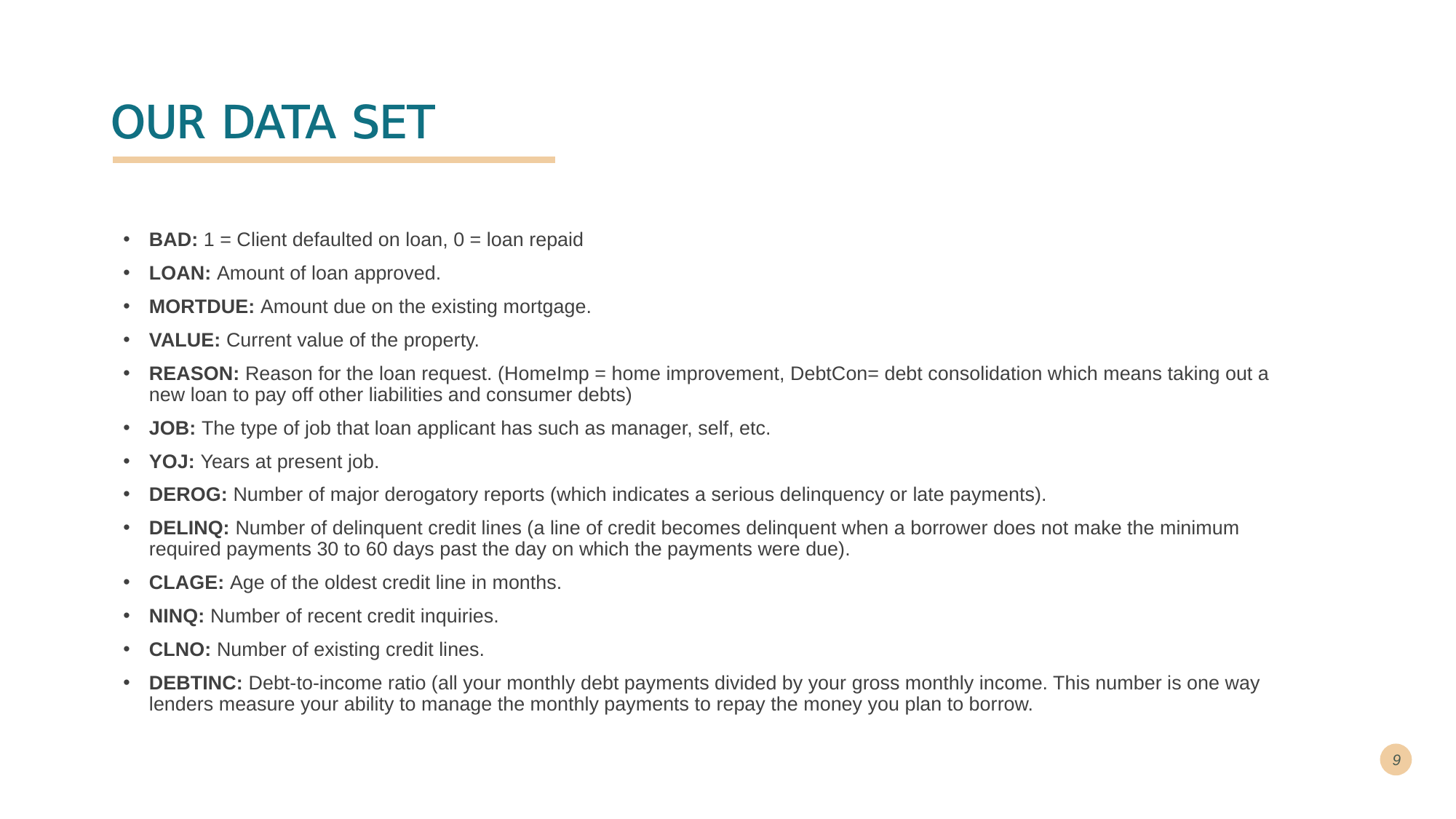

# OUR DATA SET

BAD: 1 = Client defaulted on loan, 0 = loan repaid
LOAN: Amount of loan approved.
MORTDUE: Amount due on the existing mortgage.
VALUE: Current value of the property.
REASON: Reason for the loan request. (HomeImp = home improvement, DebtCon= debt consolidation which means taking out a new loan to pay off other liabilities and consumer debts)
JOB: The type of job that loan applicant has such as manager, self, etc.
YOJ: Years at present job.
DEROG: Number of major derogatory reports (which indicates a serious delinquency or late payments).
DELINQ: Number of delinquent credit lines (a line of credit becomes delinquent when a borrower does not make the minimum required payments 30 to 60 days past the day on which the payments were due).
CLAGE: Age of the oldest credit line in months.
NINQ: Number of recent credit inquiries.
CLNO: Number of existing credit lines.
DEBTINC: Debt-to-income ratio (all your monthly debt payments divided by your gross monthly income. This number is one way lenders measure your ability to manage the monthly payments to repay the money you plan to borrow.

9